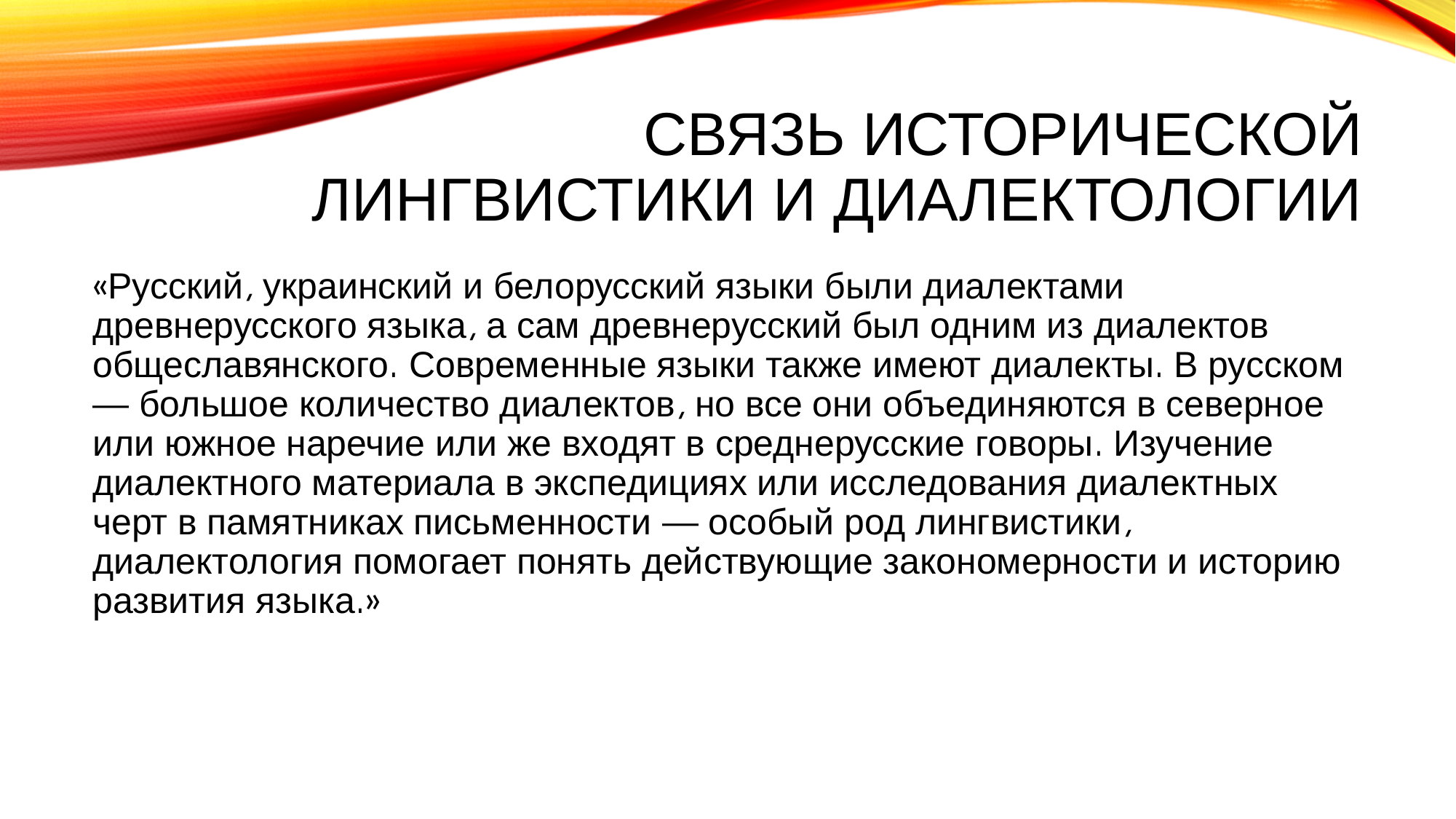

# Связь исторической лингвистики и диалектологии
«Русский, украинский и белорусский языки были диалектами древнерусского языка, а сам древнерусский был одним из диалектов общеславянского. Современные языки также имеют диалекты. В русском — большое количество диалектов, но все они объединяются в северное или южное наречие или же входят в среднерусские говоры. Изучение диалектного материала в экспедициях или исследования диалектных черт в памятниках письменности — особый род лингвистики, диалектология помогает понять действующие закономерности и историю развития языка.»